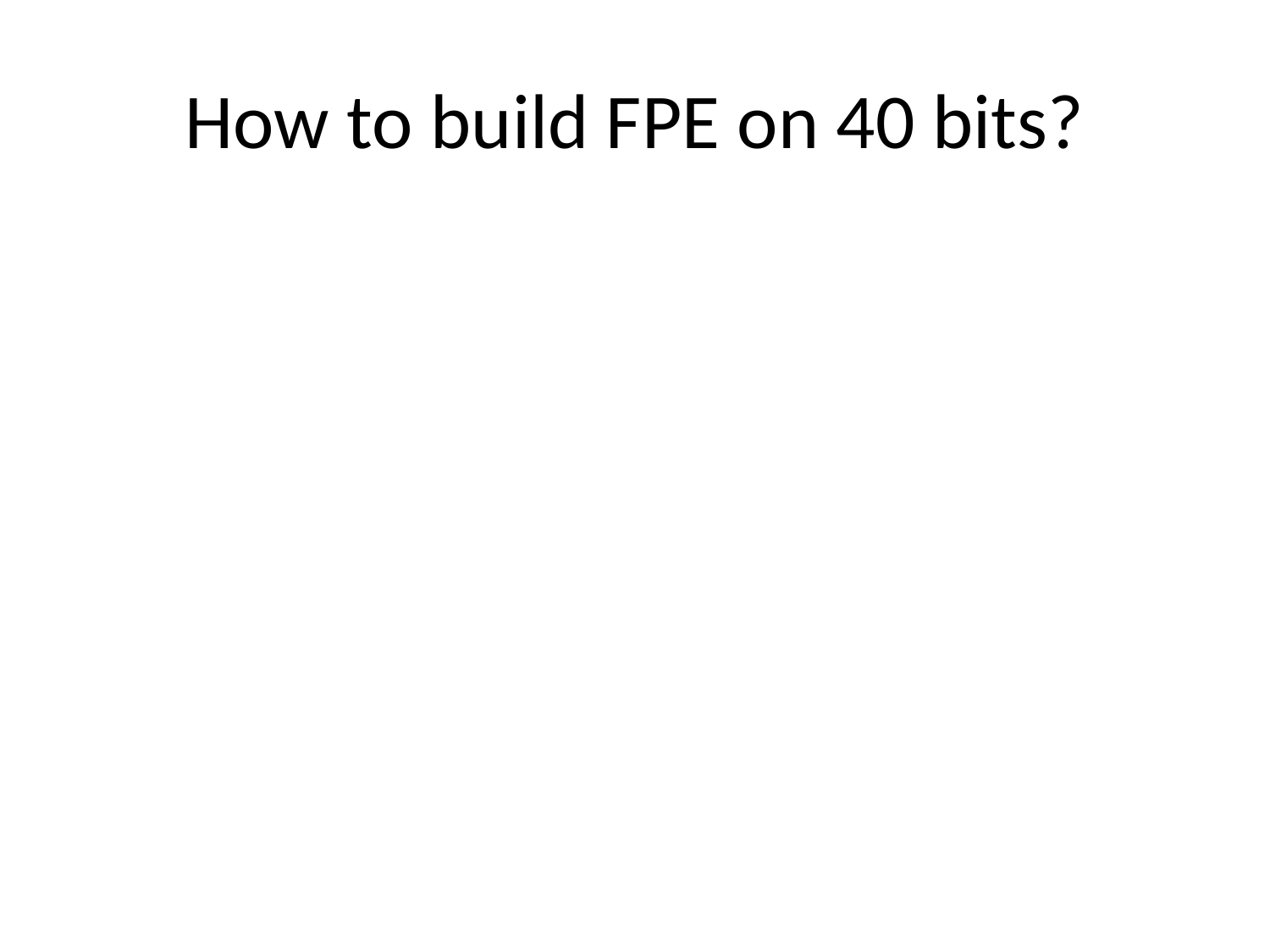

# How to build FPE on 40 bits?